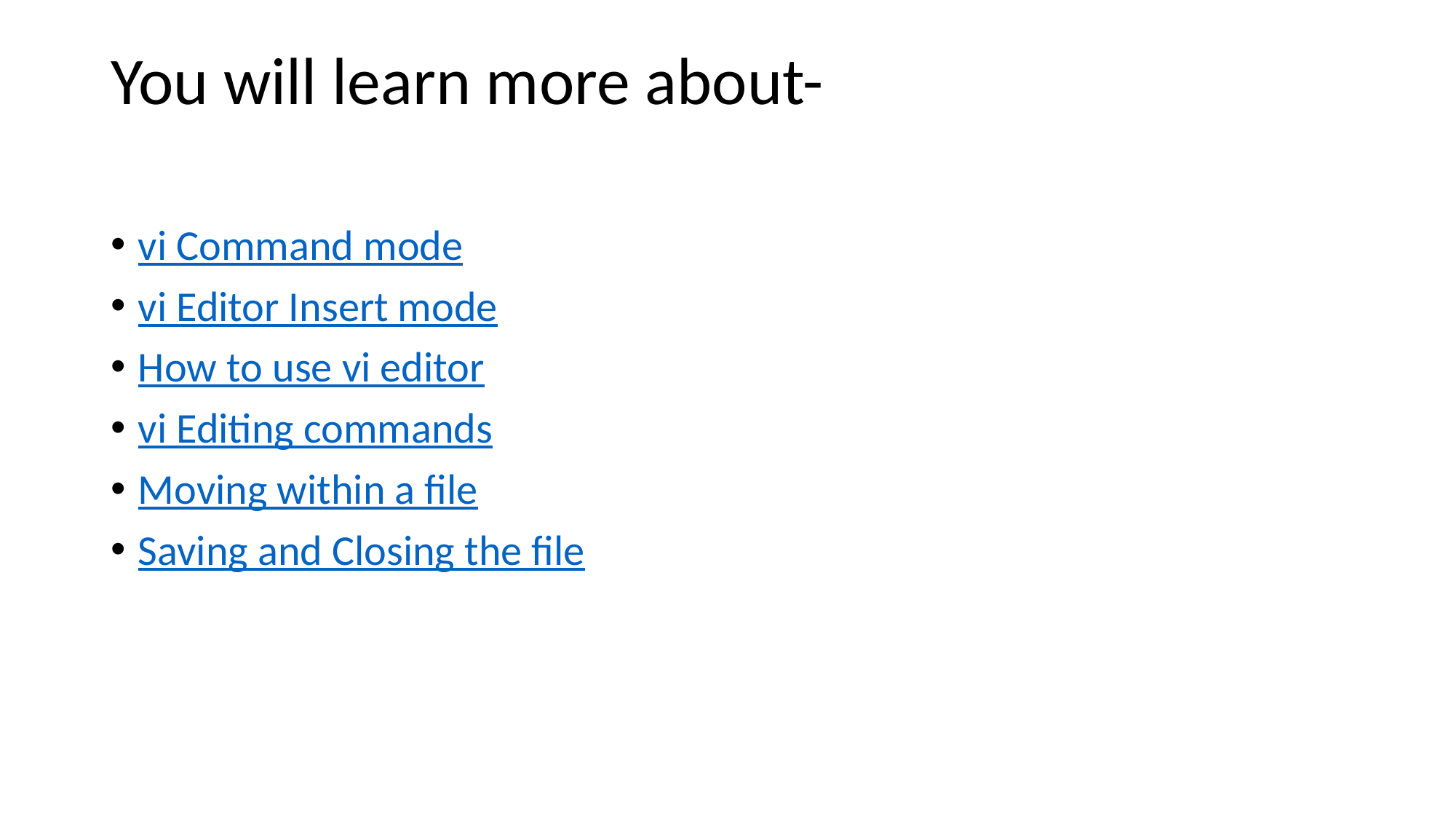

# You will learn more about-
vi Command mode
vi Editor Insert mode
How to use vi editor
vi Editing commands
Moving within a file
Saving and Closing the file